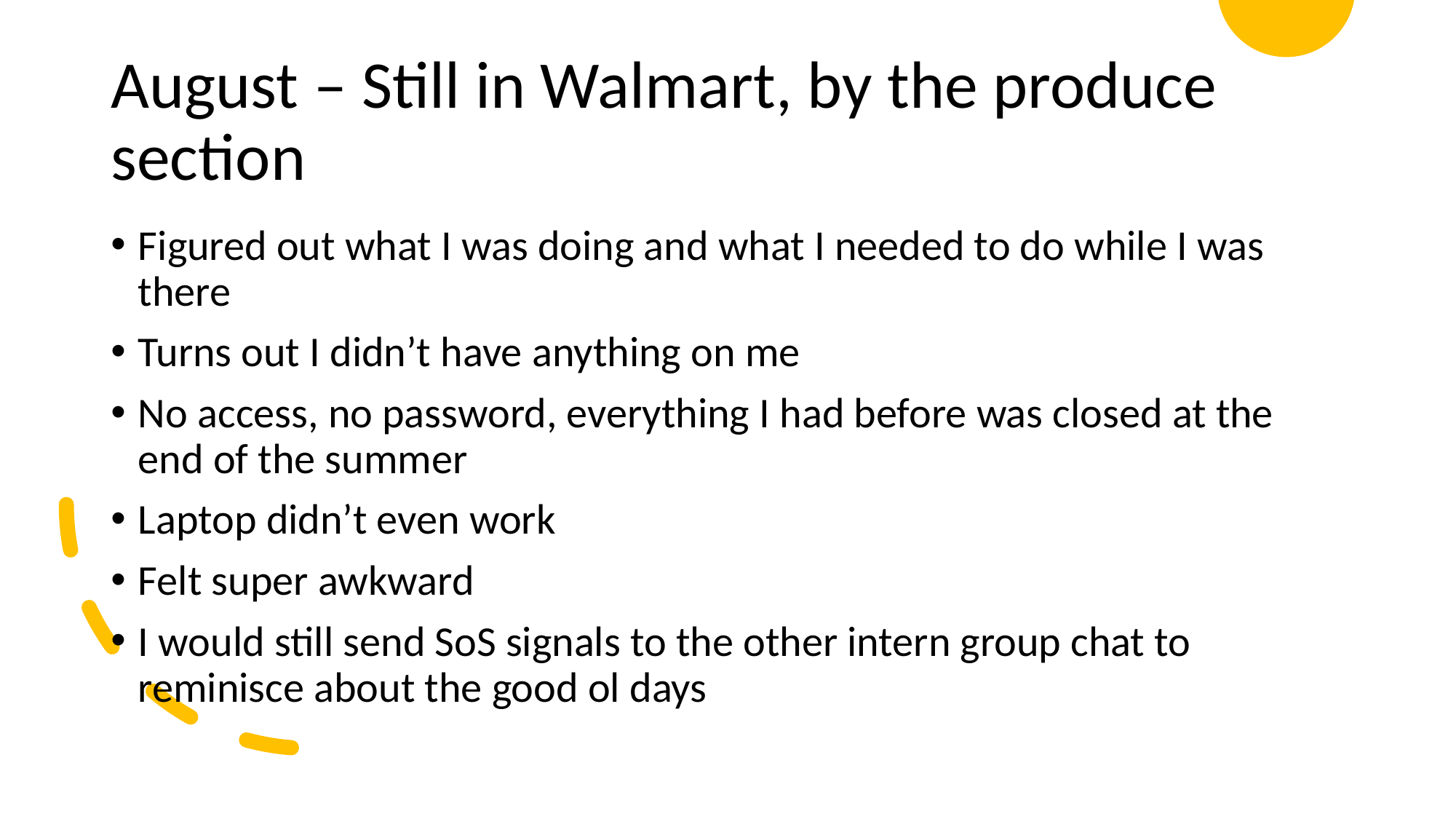

# August – Still in Walmart, by the produce section
Figured out what I was doing and what I needed to do while I was there
Turns out I didn’t have anything on me
No access, no password, everything I had before was closed at the end of the summer
Laptop didn’t even work
Felt super awkward
I would still send SoS signals to the other intern group chat to reminisce about the good ol days